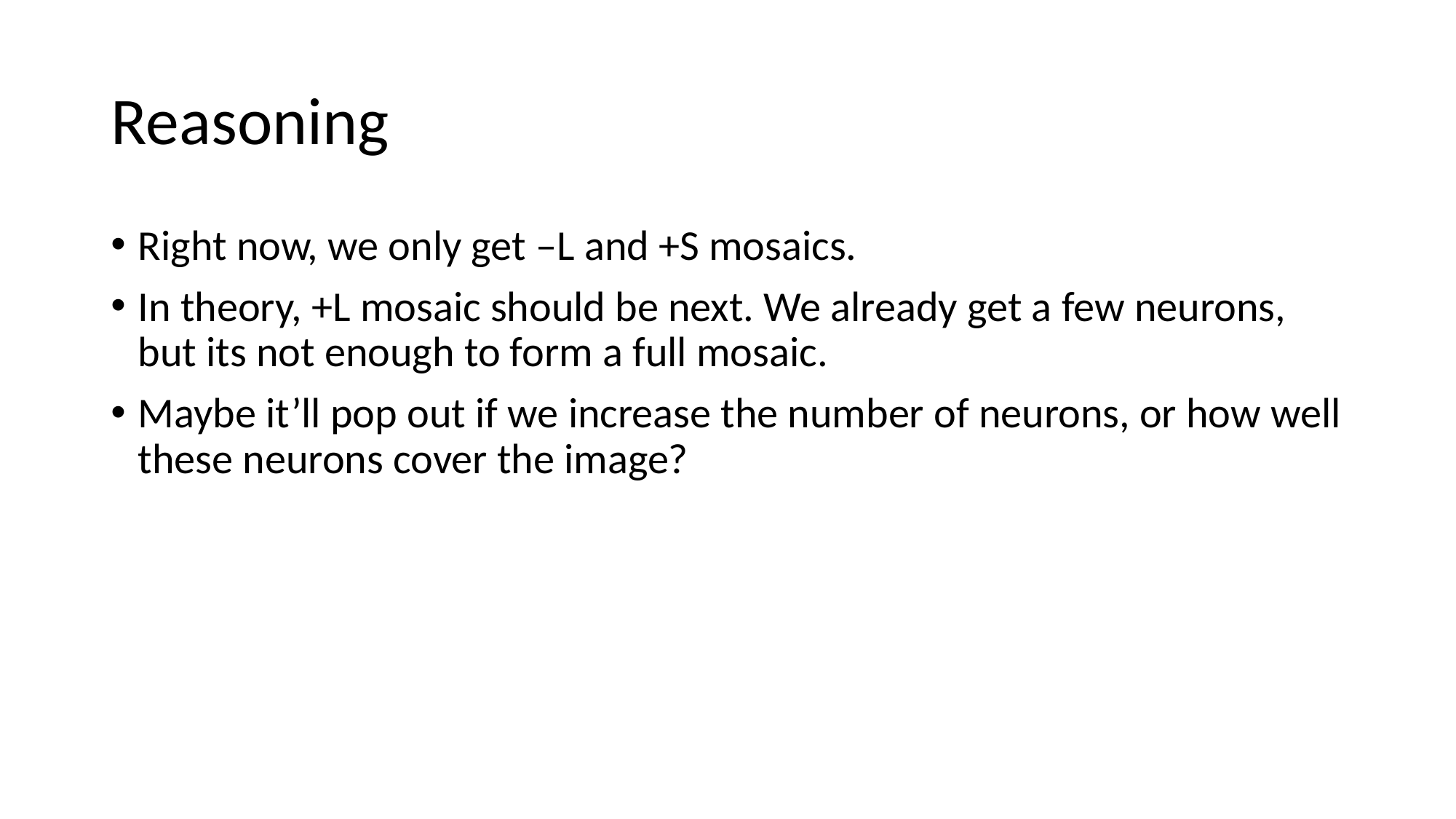

# Reasoning
Right now, we only get –L and +S mosaics.
In theory, +L mosaic should be next. We already get a few neurons, but its not enough to form a full mosaic.
Maybe it’ll pop out if we increase the number of neurons, or how well these neurons cover the image?